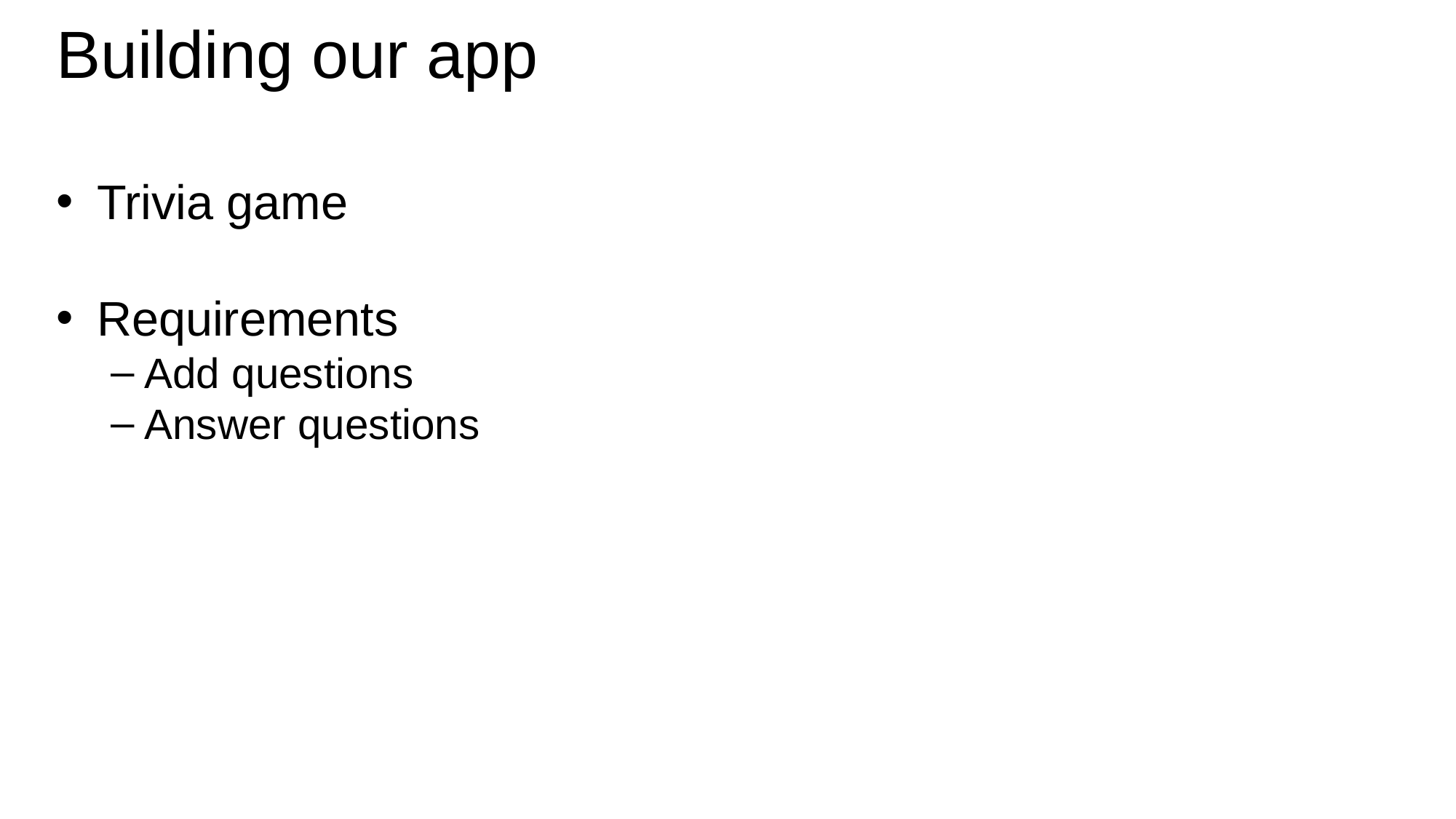

Building our app
Trivia game

Requirements
Add questions
Answer questions